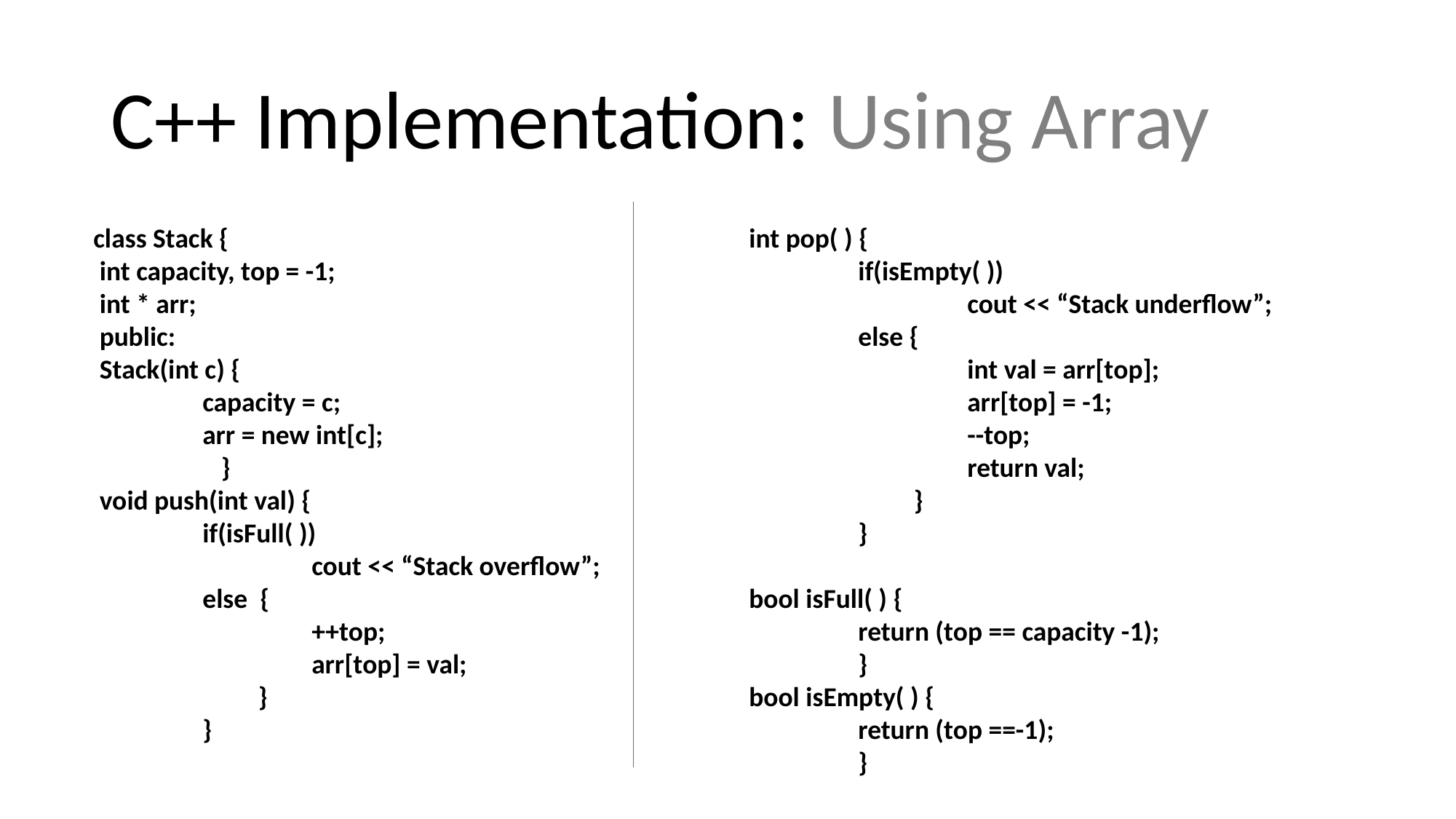

# C++ Implementation: Using Array
class Stack {
 int capacity, top = -1;
 int * arr;
 public:
 Stack(int c) {
	capacity = c;
	arr = new int[c];
	   }
 void push(int val) {
	if(isFull( ))
		cout << “Stack overflow”;
	else  {
		++top;
		arr[top] = val;
	         }
	}
int pop( ) {
	if(isEmpty( ))
		cout << “Stack underflow”;
	else {
		int val = arr[top];
		arr[top] = -1;
		--top;
		return val;
	         }
	}

bool isFull( ) {
	return (top == capacity -1);
	}
bool isEmpty( ) {
	return (top ==-1);
	}